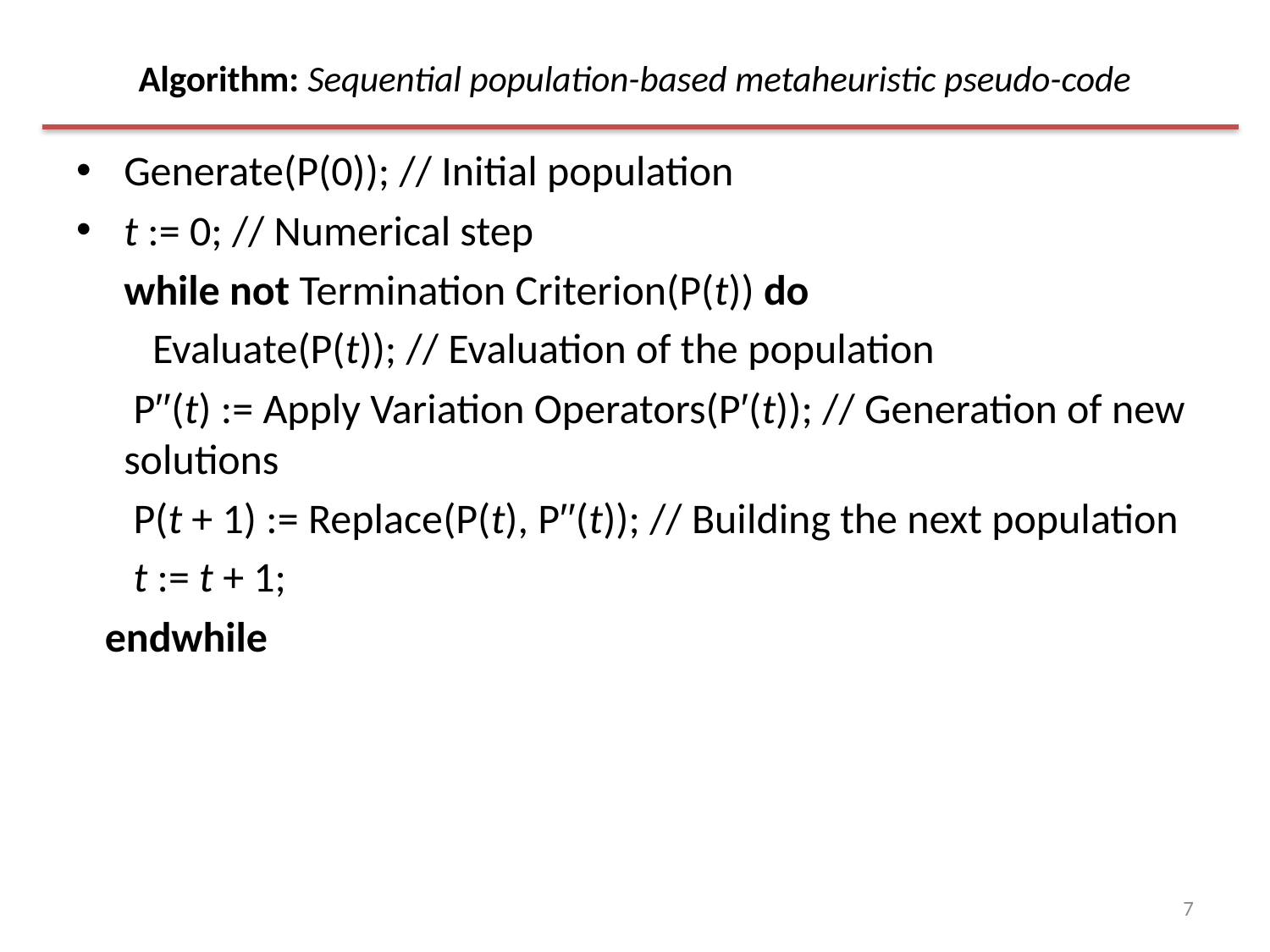

# Algorithm: Sequential population-based metaheuristic pseudo-code
Generate(P(0)); // Initial population
t := 0; // Numerical step
     while not Termination Criterion(P(t)) do
        Evaluate(P(t)); // Evaluation of the population
      P′′(t) := Apply Variation Operators(P′(t)); // Generation of new solutions
      P(t + 1) := Replace(P(t), P′′(t)); // Building the next population
      t := t + 1;
   endwhile

7